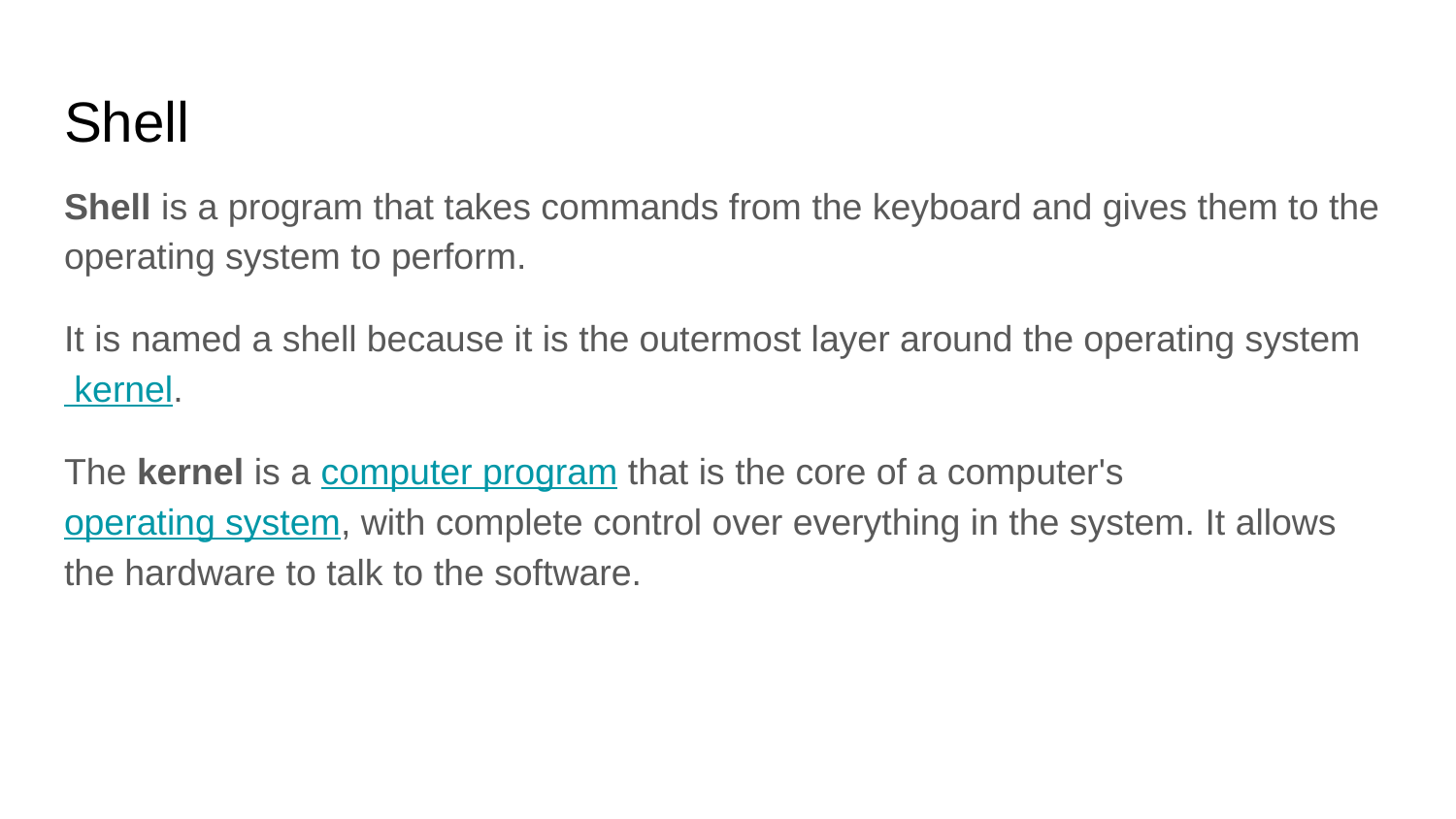

# Shell
Shell is a program that takes commands from the keyboard and gives them to the operating system to perform.
It is named a shell because it is the outermost layer around the operating system kernel.
The kernel is a computer program that is the core of a computer's operating system, with complete control over everything in the system. It allows the hardware to talk to the software.